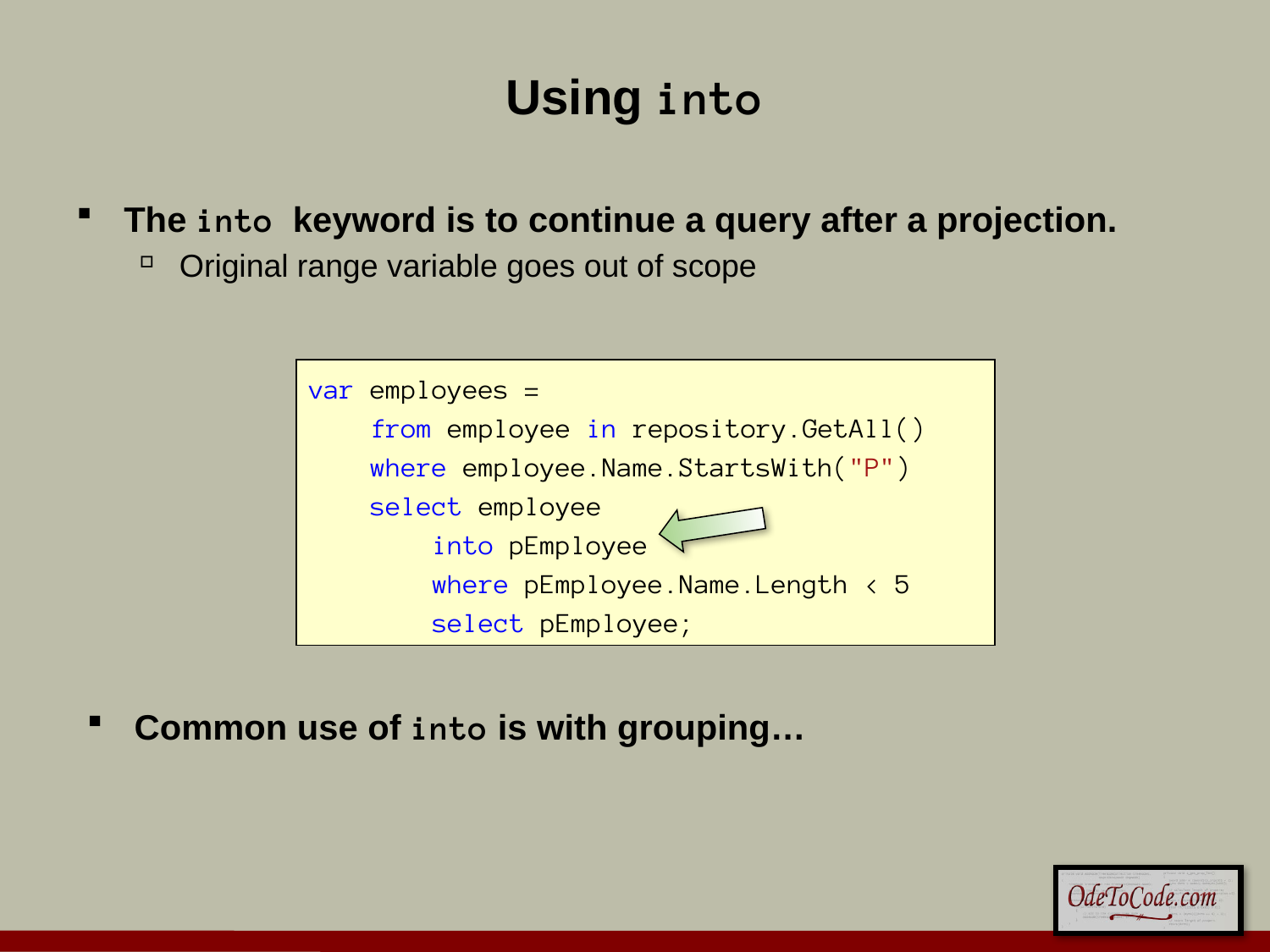

# Using into
The into keyword is to continue a query after a projection.
Original range variable goes out of scope
var employees =
    from employee in repository.GetAll()
    where employee.Name.StartsWith("P")
    select employee
        into pEmployee
        where pEmployee.Name.Length < 5
        select pEmployee;

Common use of into is with grouping…